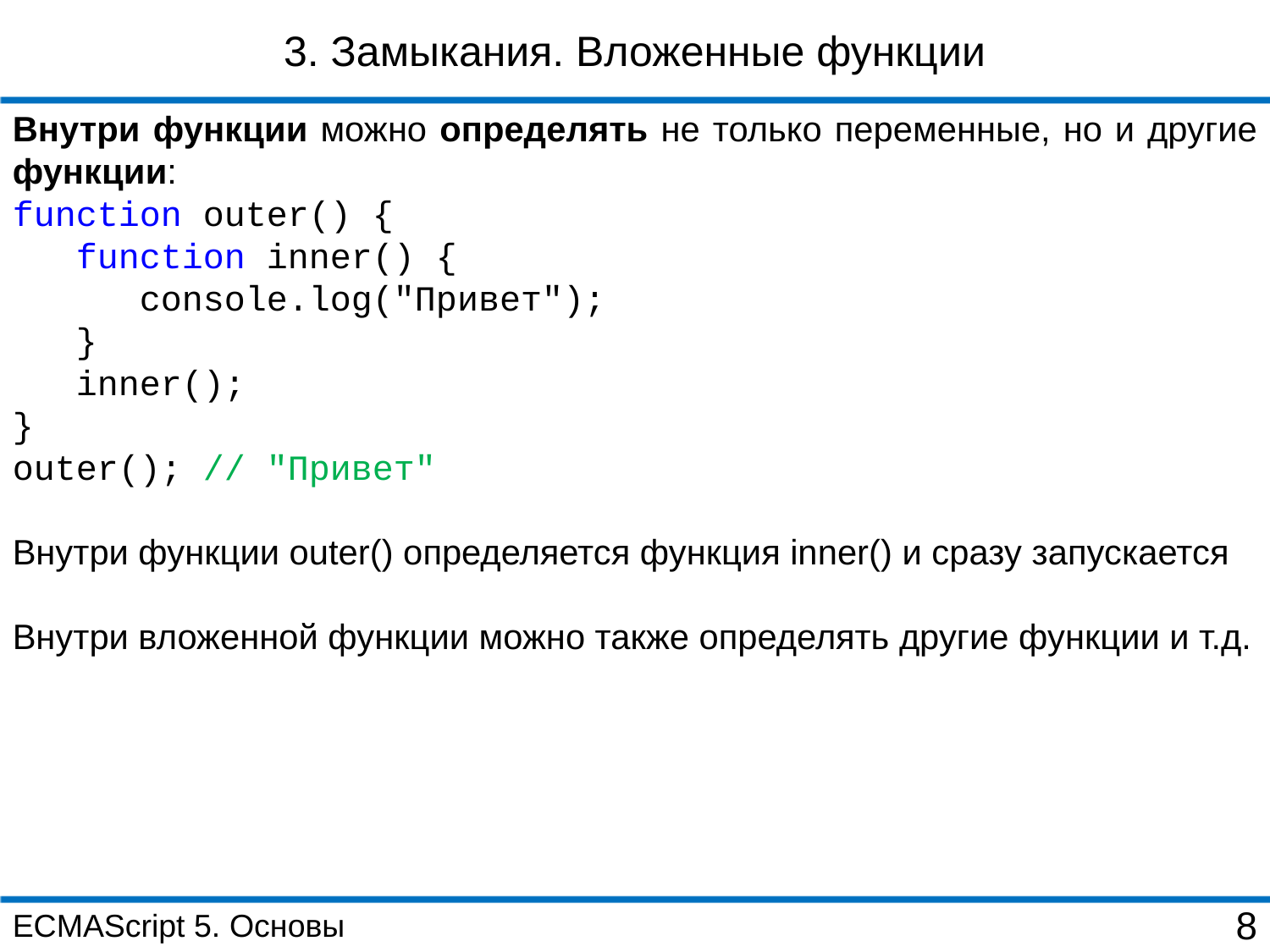

3. Замыкания. Вложенные функции
Внутри функции можно определять не только переменные, но и другие функции:
function outer() {
   function inner() {
      console.log("Привет");
   }
   inner();
}
outer(); // "Привет"

Внутри функции outer() определяется функция inner() и сразу запускается

Внутри вложенной функции можно также определять другие функции и т.д.
ECMAScript 5. Основы
8